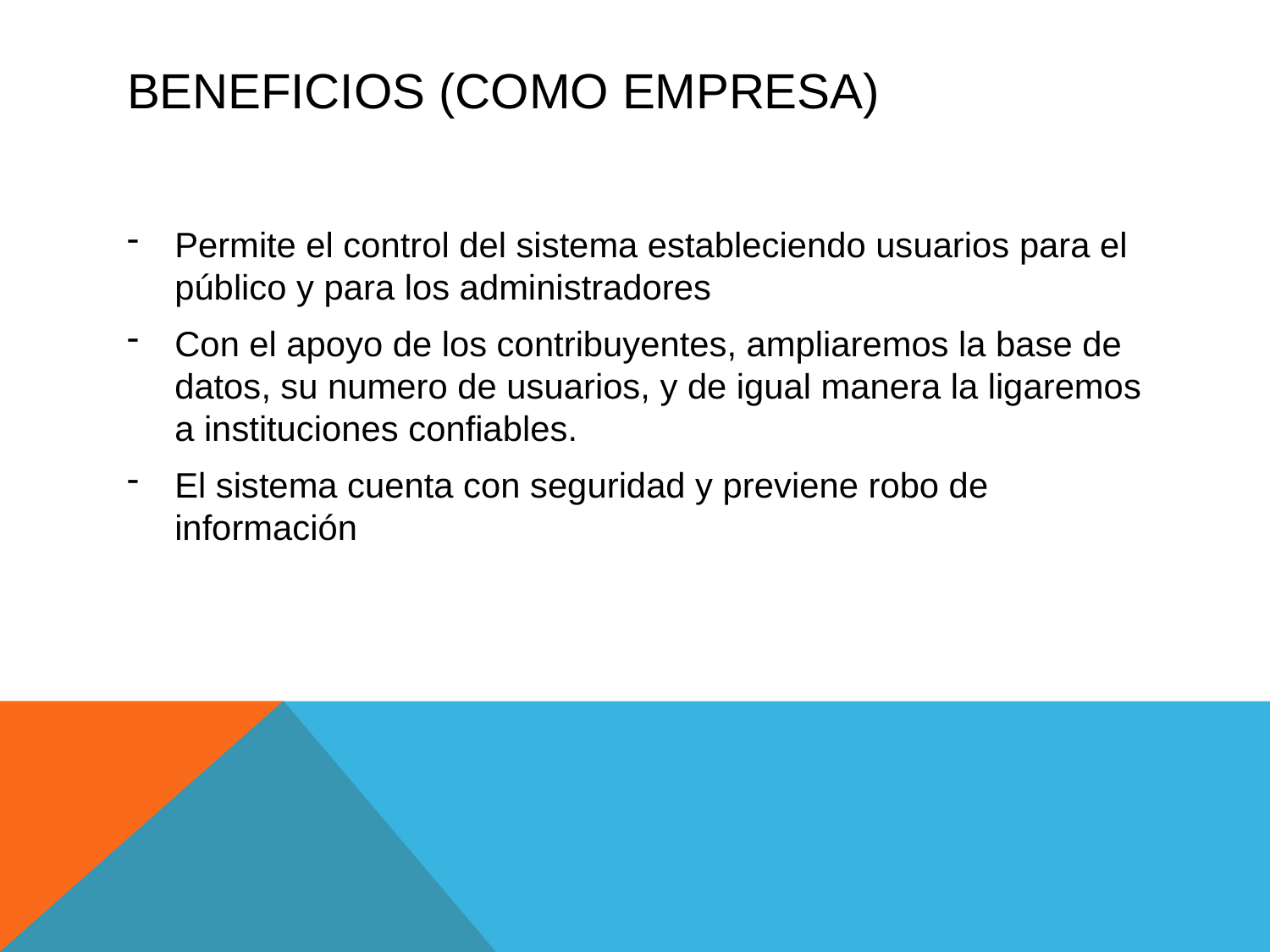

# Beneficios (Como empresa)
Permite el control del sistema estableciendo usuarios para el público y para los administradores
Con el apoyo de los contribuyentes, ampliaremos la base de datos, su numero de usuarios, y de igual manera la ligaremos a instituciones confiables.
El sistema cuenta con seguridad y previene robo de información